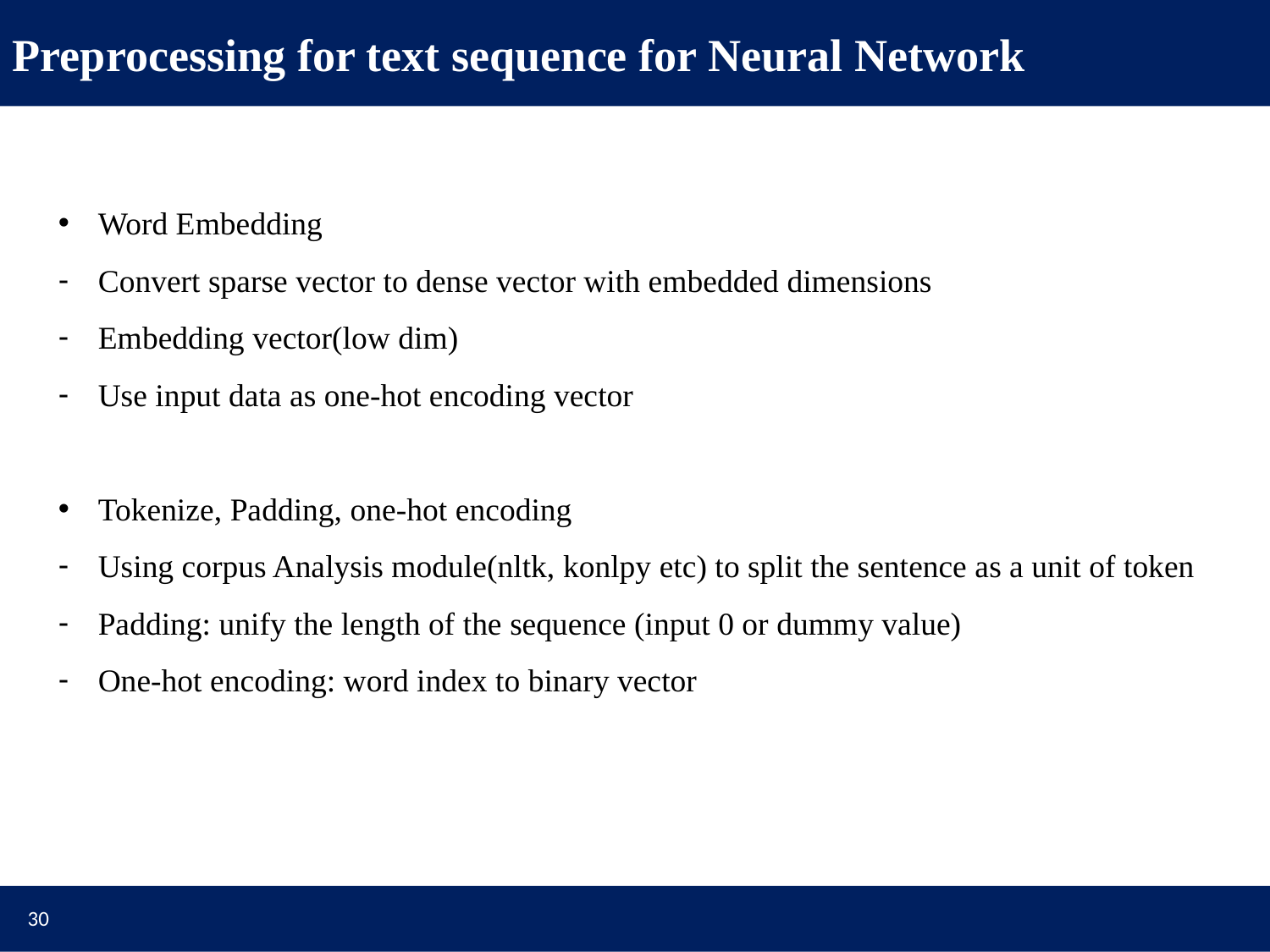

Preprocessing for text sequence for Neural Network
Word Embedding
Convert sparse vector to dense vector with embedded dimensions
Embedding vector(low dim)
Use input data as one-hot encoding vector

Tokenize, Padding, one-hot encoding
Using corpus Analysis module(nltk, konlpy etc) to split the sentence as a unit of token
Padding: unify the length of the sequence (input 0 or dummy value)
One-hot encoding: word index to binary vector

30